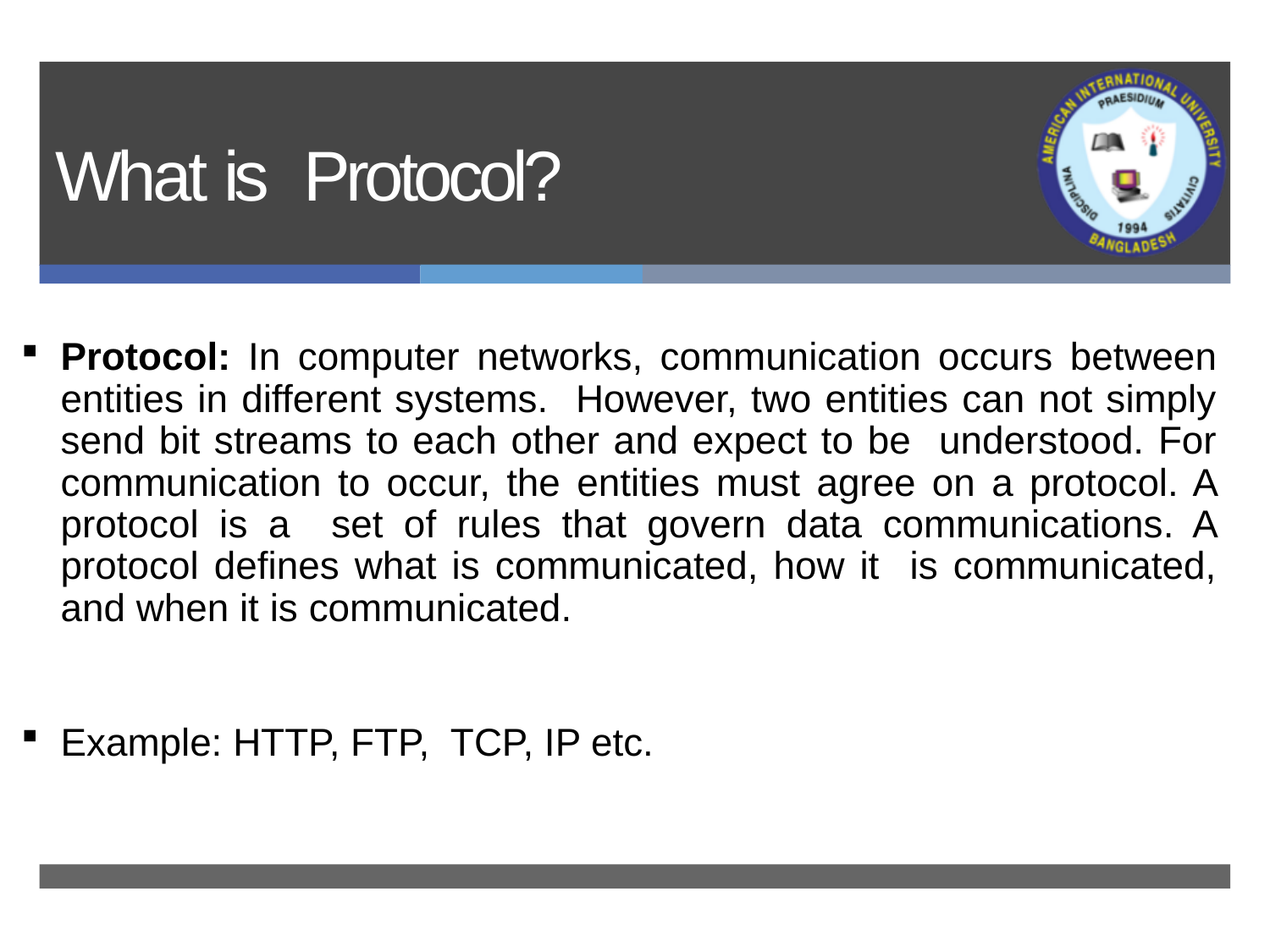

# What is  Protocol?
Protocol: In computer networks, communication occurs between entities in different systems.  However, two entities can not simply send bit streams to each other and expect to be  understood. For communication to occur, the entities must agree on a protocol. A protocol is a  set of rules that govern data communications. A protocol defines what is communicated, how it  is communicated, and when it is communicated.

Example: HTTP, FTP,  TCP, IP etc.